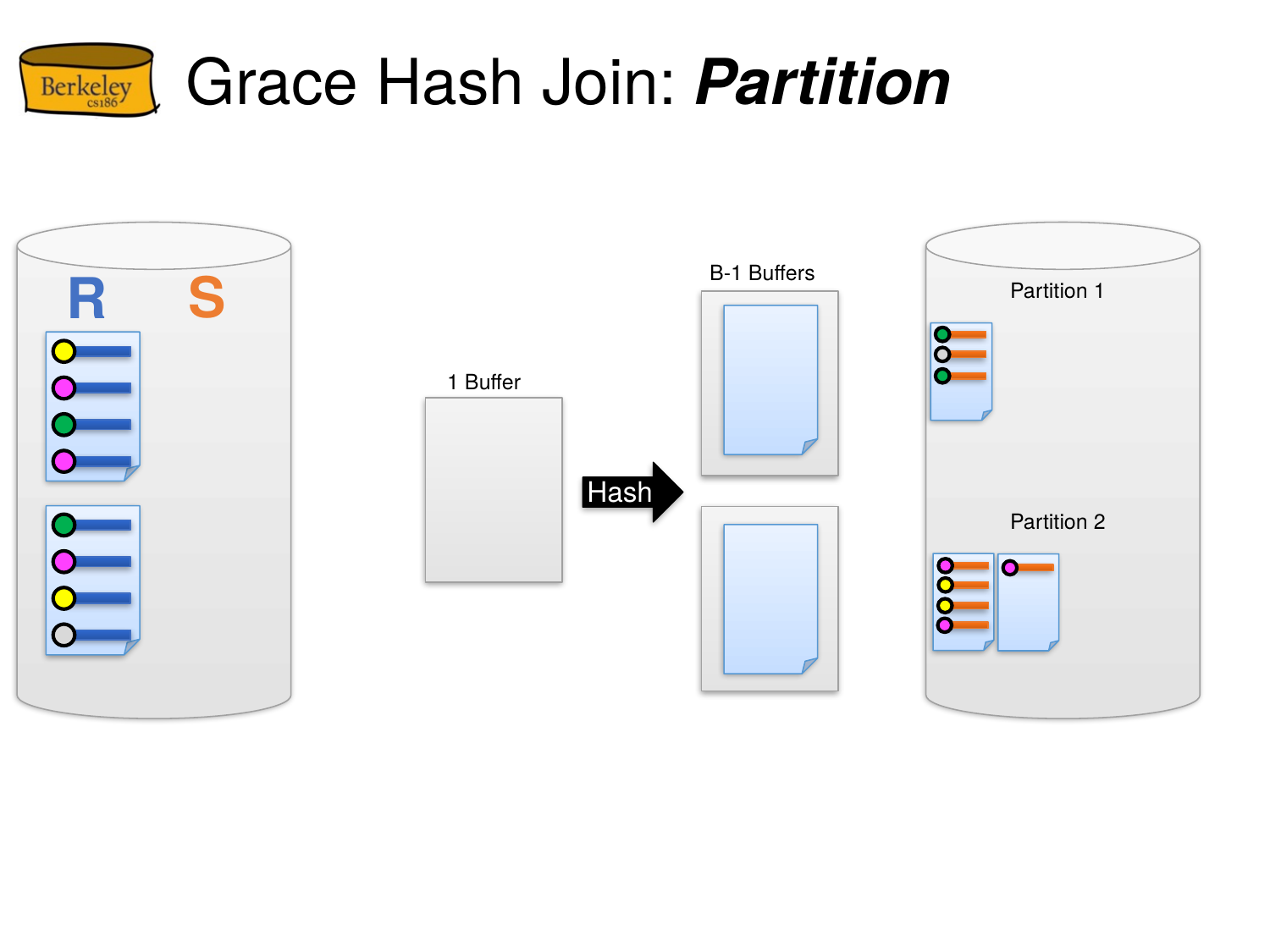

# Grace Hash Join: Partition

B-1 Buffers

S
R
Partition 1

1 Buffer

Hash
Partition 2